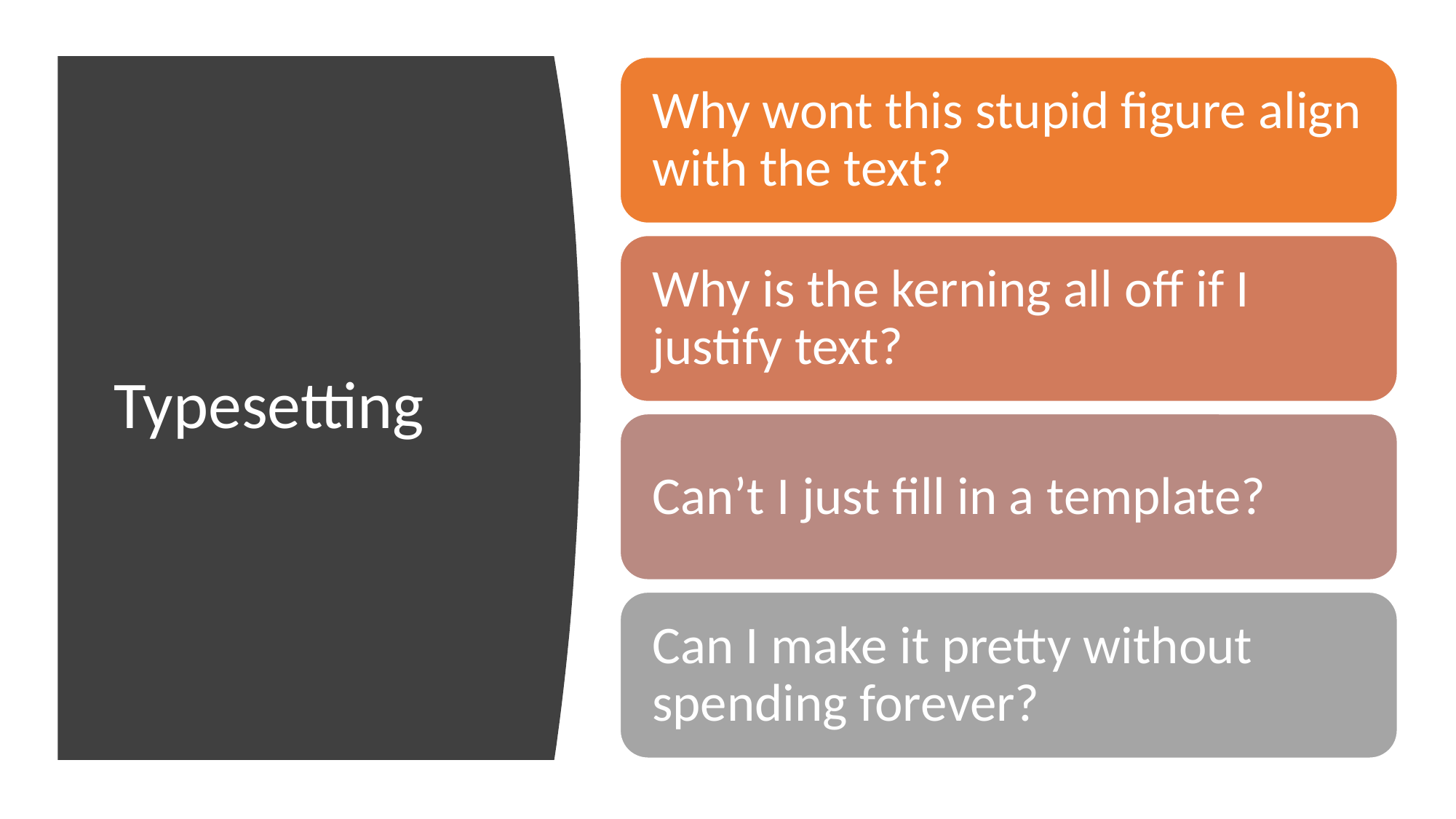

Why wont this stupid figure align with the text?
Why is the kerning all off if I justify text?
Can’t I just fill in a template?
Can I make it pretty without spending forever?

# Typesetting